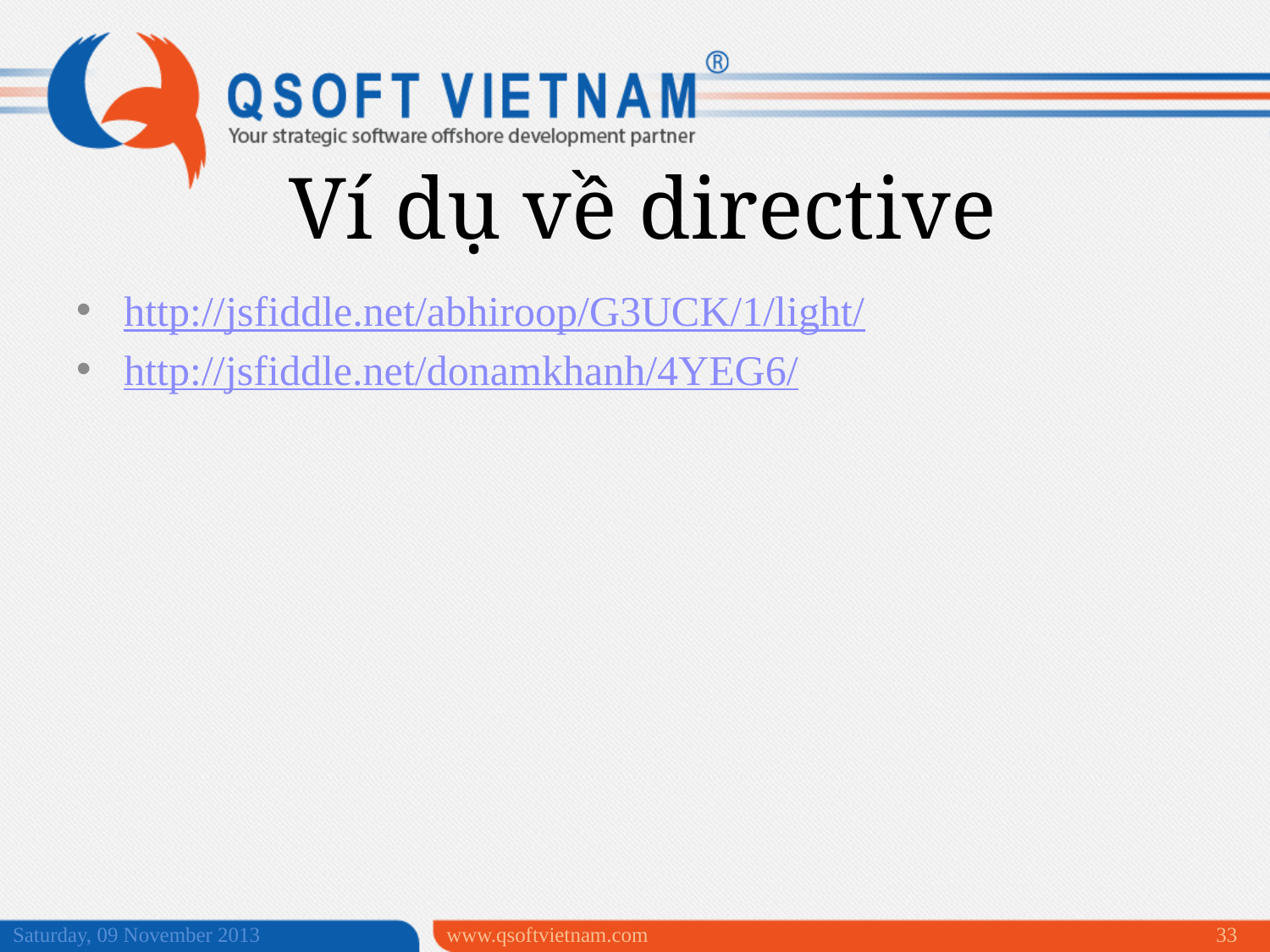

Ví dụ về directive
http://jsfiddle.net/abhiroop/G3UCK/1/light/
http://jsfiddle.net/donamkhanh/4YEG6/
Saturday, 09 November 2013
www.qsoftvietnam.com
33